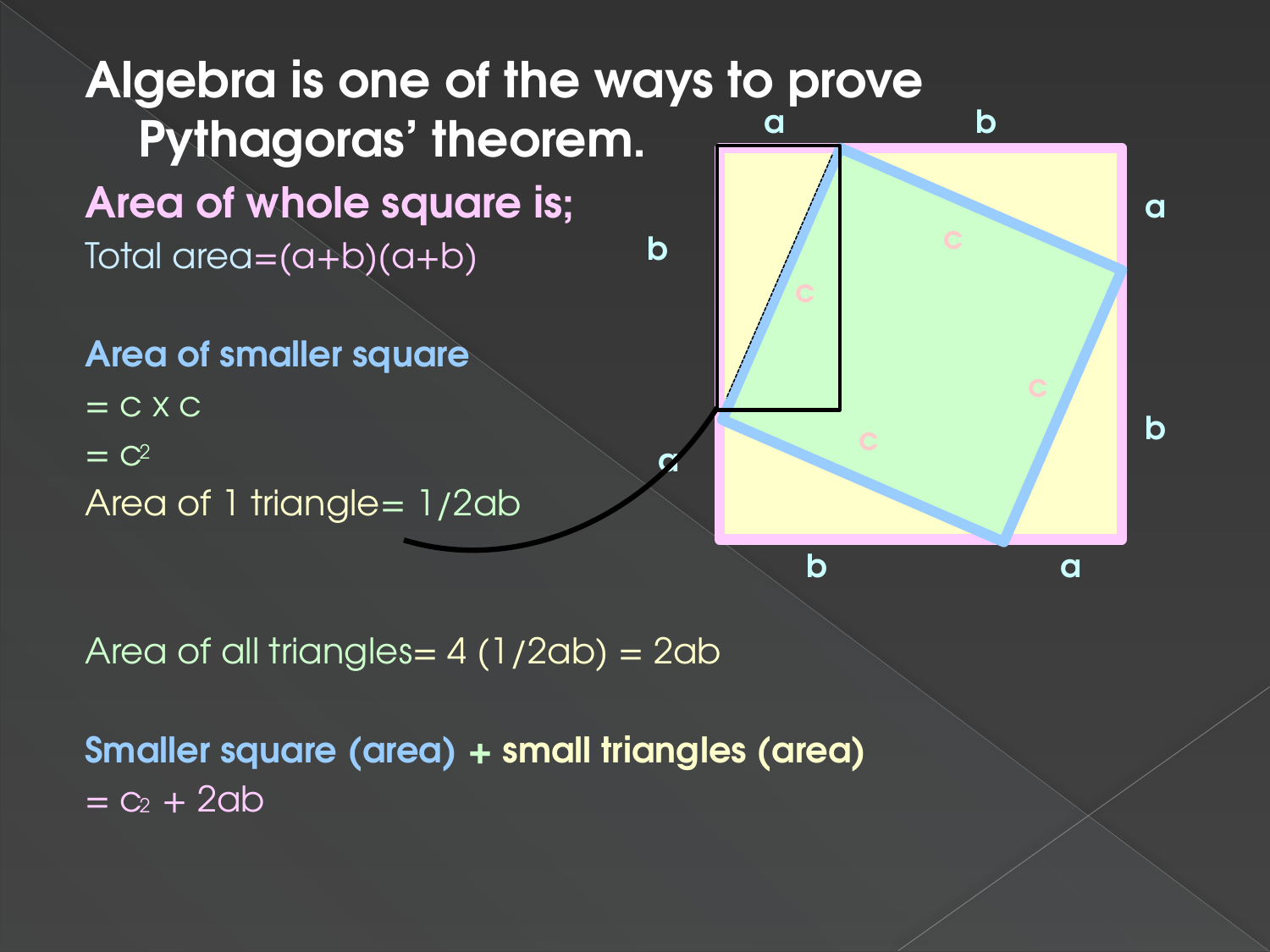

Algebra is one of the ways to prove Pythagoras’ theorem.
Area of whole square is;
Total area=(a+b)(a+b)

Area of smaller square
= c x c
= c
Area of 1 triangle= 1/2ab

Area of all triangles= 4 (1/2ab) = 2ab

Smaller square (area) + small triangles (area)
= c  + 2ab

a
b

a

c
b
c
c
b
c
a
b
a

2
2